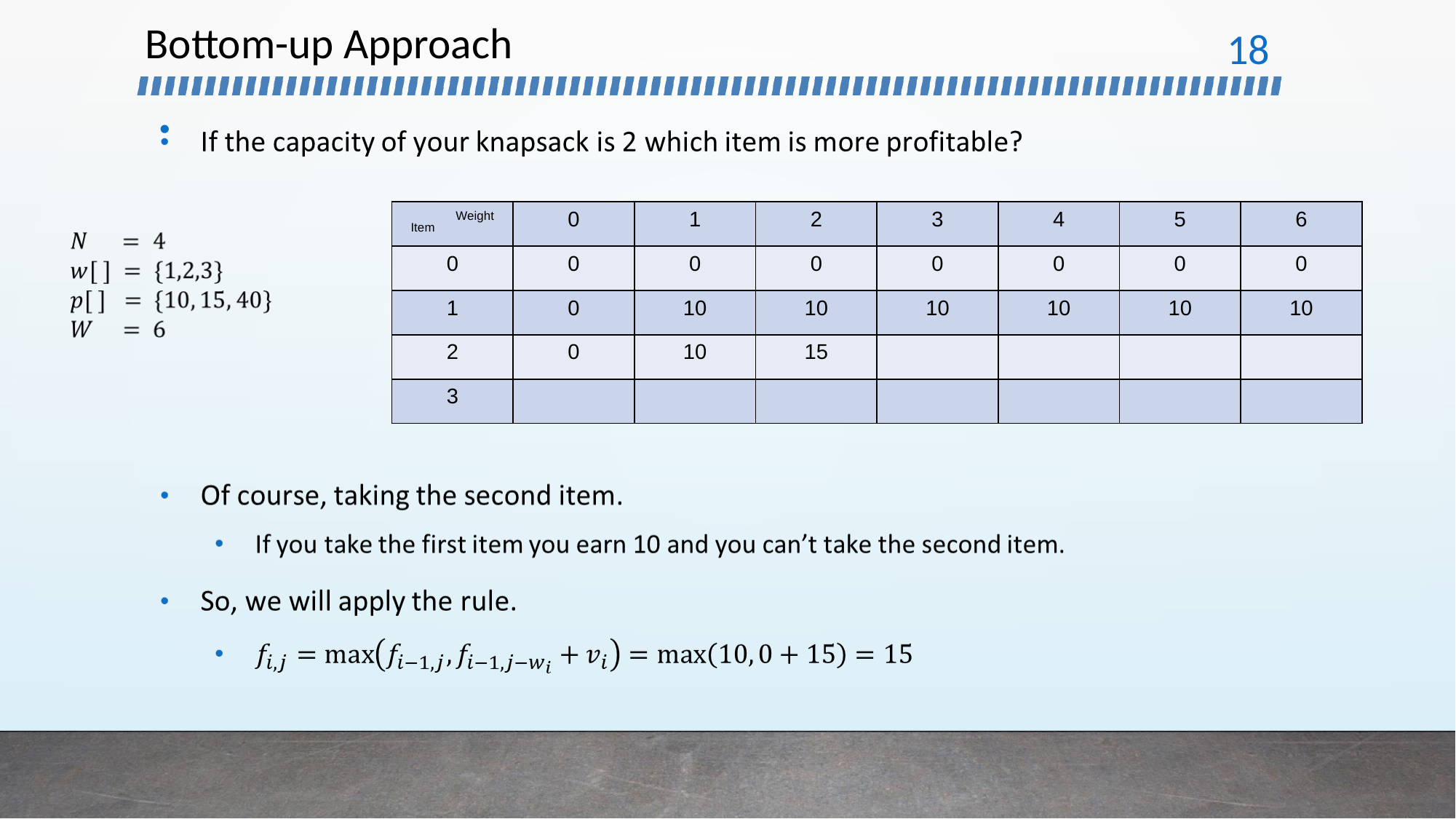

# Bottom-up Approach
18

| Item Weight | 0 | 1 | 2 | 3 | 4 | 5 | 6 |
| --- | --- | --- | --- | --- | --- | --- | --- |
| 0 | 0 | 0 | 0 | 0 | 0 | 0 | 0 |
| 1 | 0 | 10 | 10 | 10 | 10 | 10 | 10 |
| 2 |  |  |  |  |  |  |  |
| 3 |  |  |  |  |  |  |  |

| 0 | 10 |
| --- | --- |
| 15 |  |
| --- | --- |